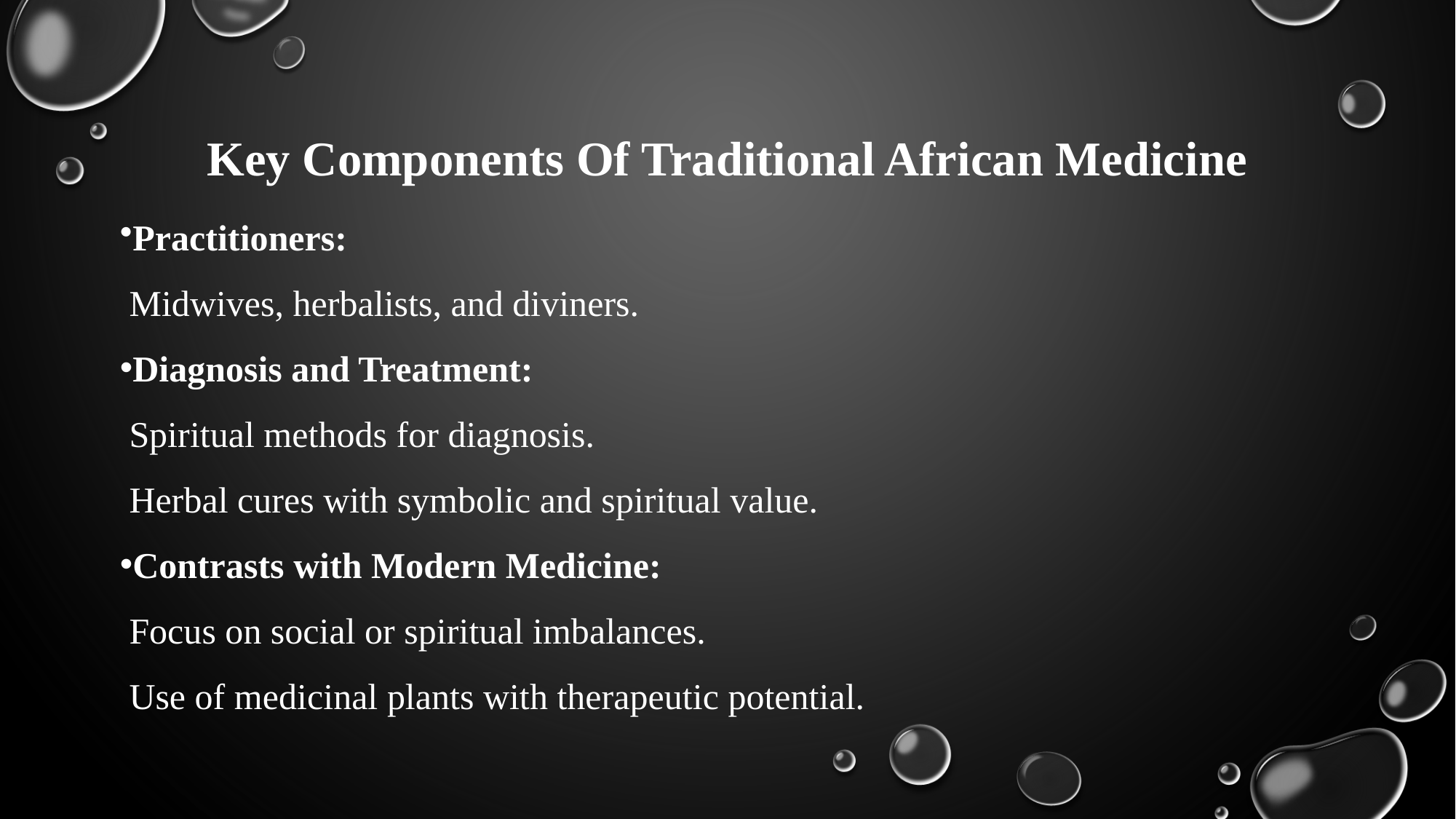

# Key Components Of Traditional African Medicine
Practitioners:
 Midwives, herbalists, and diviners.
Diagnosis and Treatment:
 Spiritual methods for diagnosis.
 Herbal cures with symbolic and spiritual value.
Contrasts with Modern Medicine:
 Focus on social or spiritual imbalances.
 Use of medicinal plants with therapeutic potential.